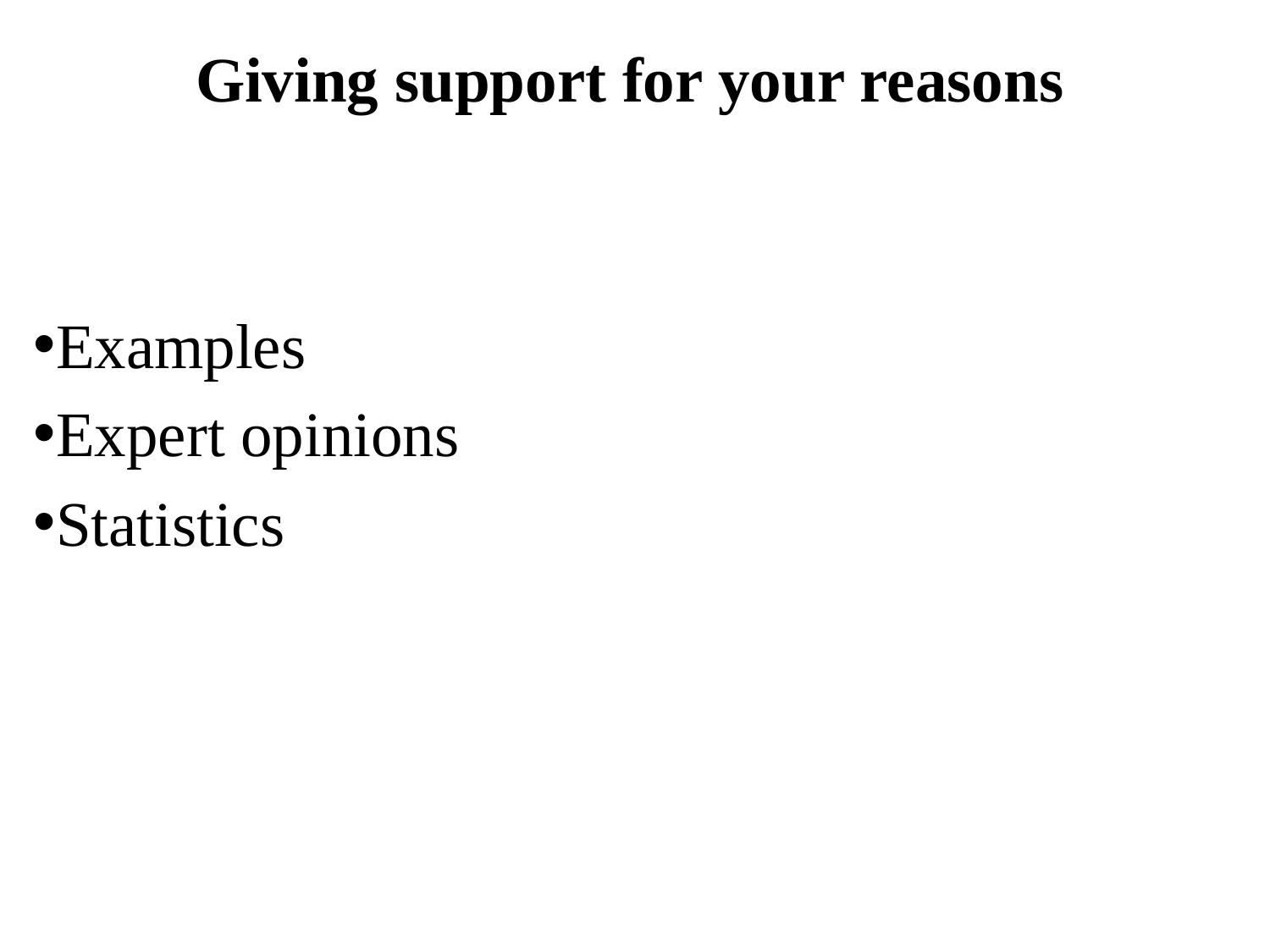

Giving support for your reasons

Examples
Expert opinions
Statistics